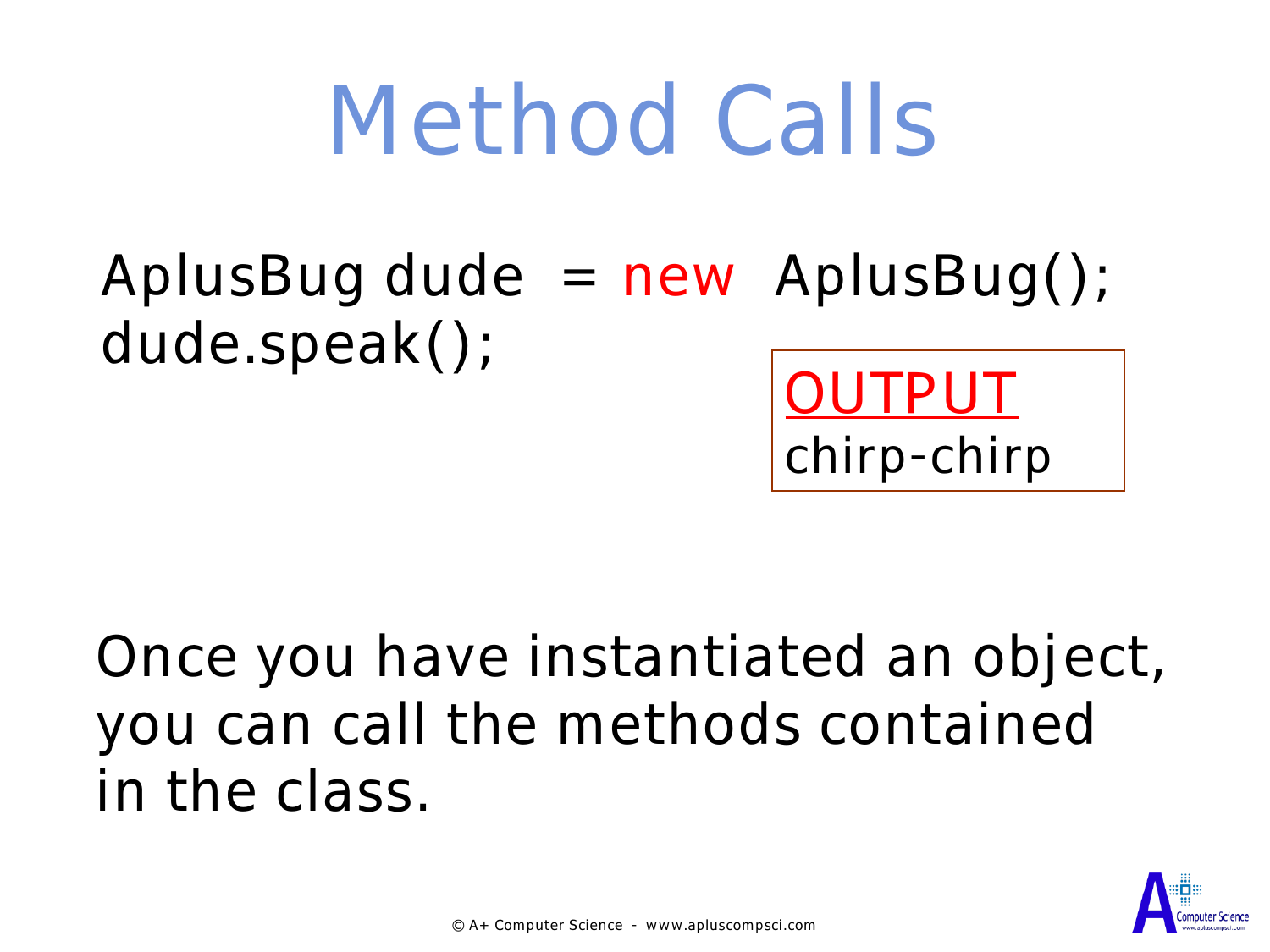

Method Calls
AplusBug dude  = new  AplusBug();
dude.speak();
OUTPUT
chirp-chirp
Once you have instantiated an object,
you can call the methods contained
in the class.

© A+ Computer Science  -  www.apluscompsci.com